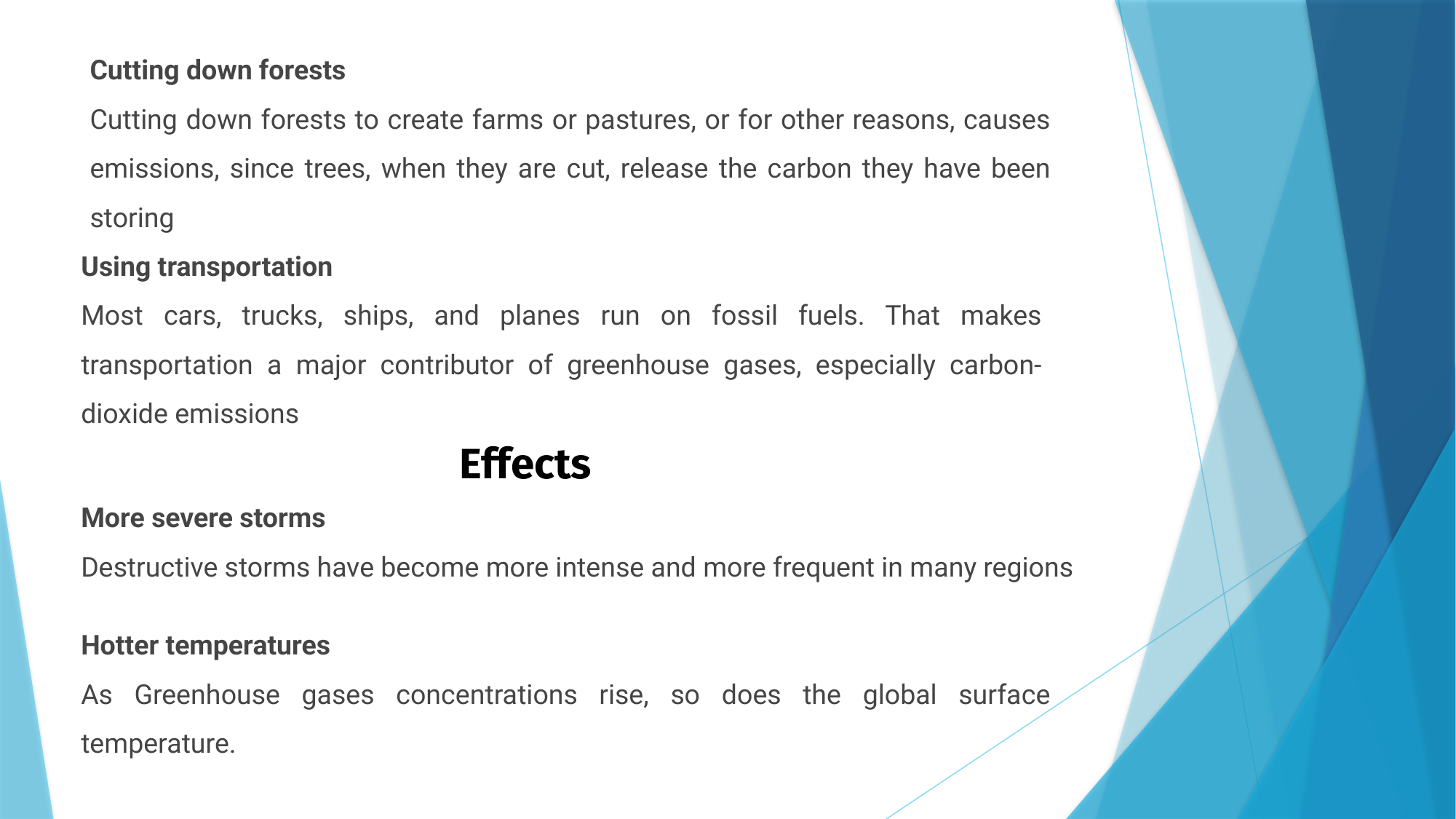

Cutting down forests
Cutting down forests to create farms or pastures, or for other reasons, causes emissions, since trees, when they are cut, release the carbon they have been storing
Using transportation
Most cars, trucks, ships, and planes run on fossil fuels. That makes transportation a major contributor of greenhouse gases, especially carbon-dioxide emissions
Effects
More severe storms
Destructive storms have become more intense and more frequent in many regions
Hotter temperatures
As Greenhouse gases concentrations rise, so does the global surface temperature.